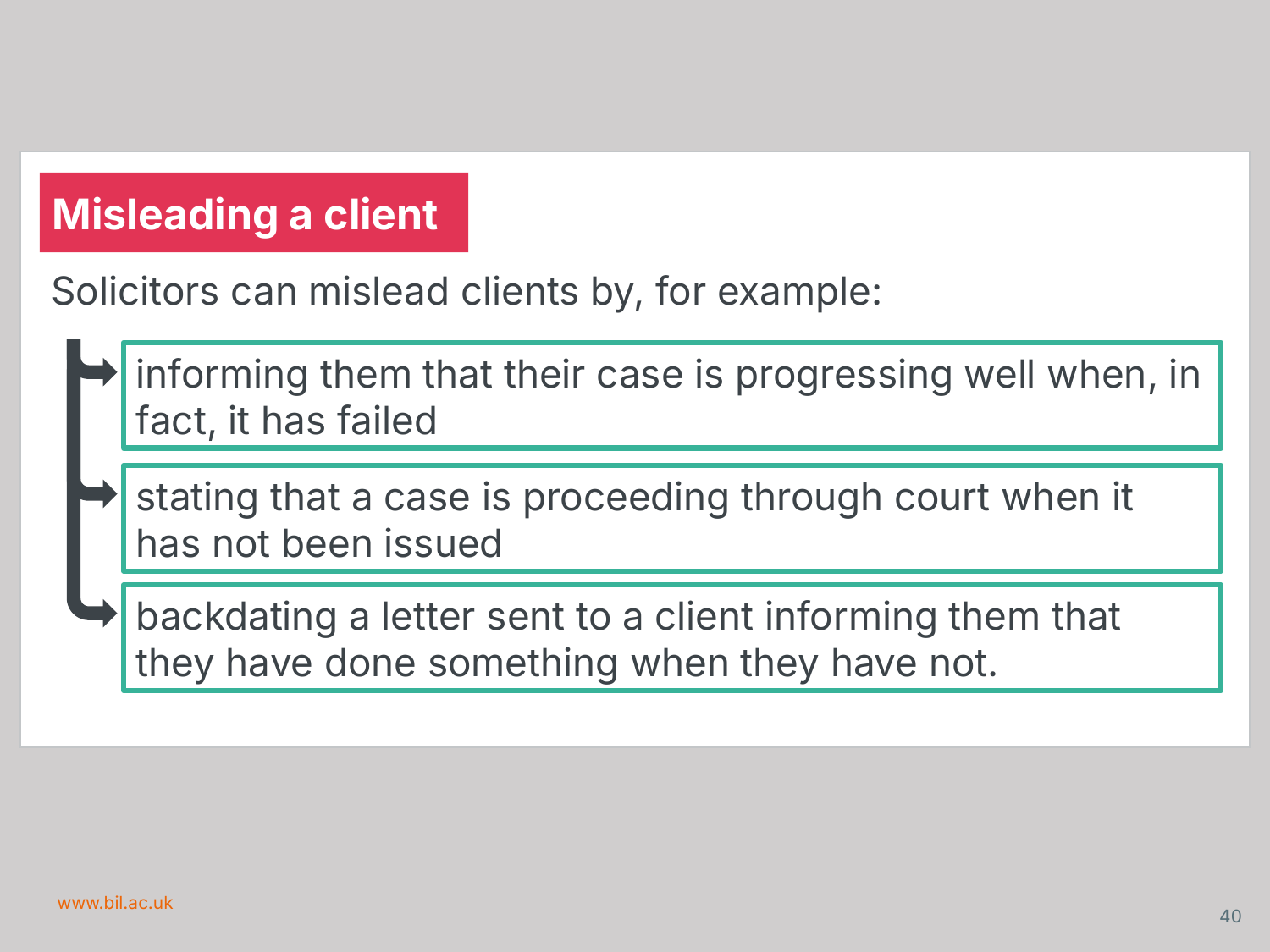

Misleading a client
Solicitors can mislead clients by, for example:

informing them that their case is progressing well when, in fact, it has failed

stating that a case is proceeding through court when it has not been issued
backdating a letter sent to a client informing them that they have done something when they have not.
www.bil.ac.uk
40